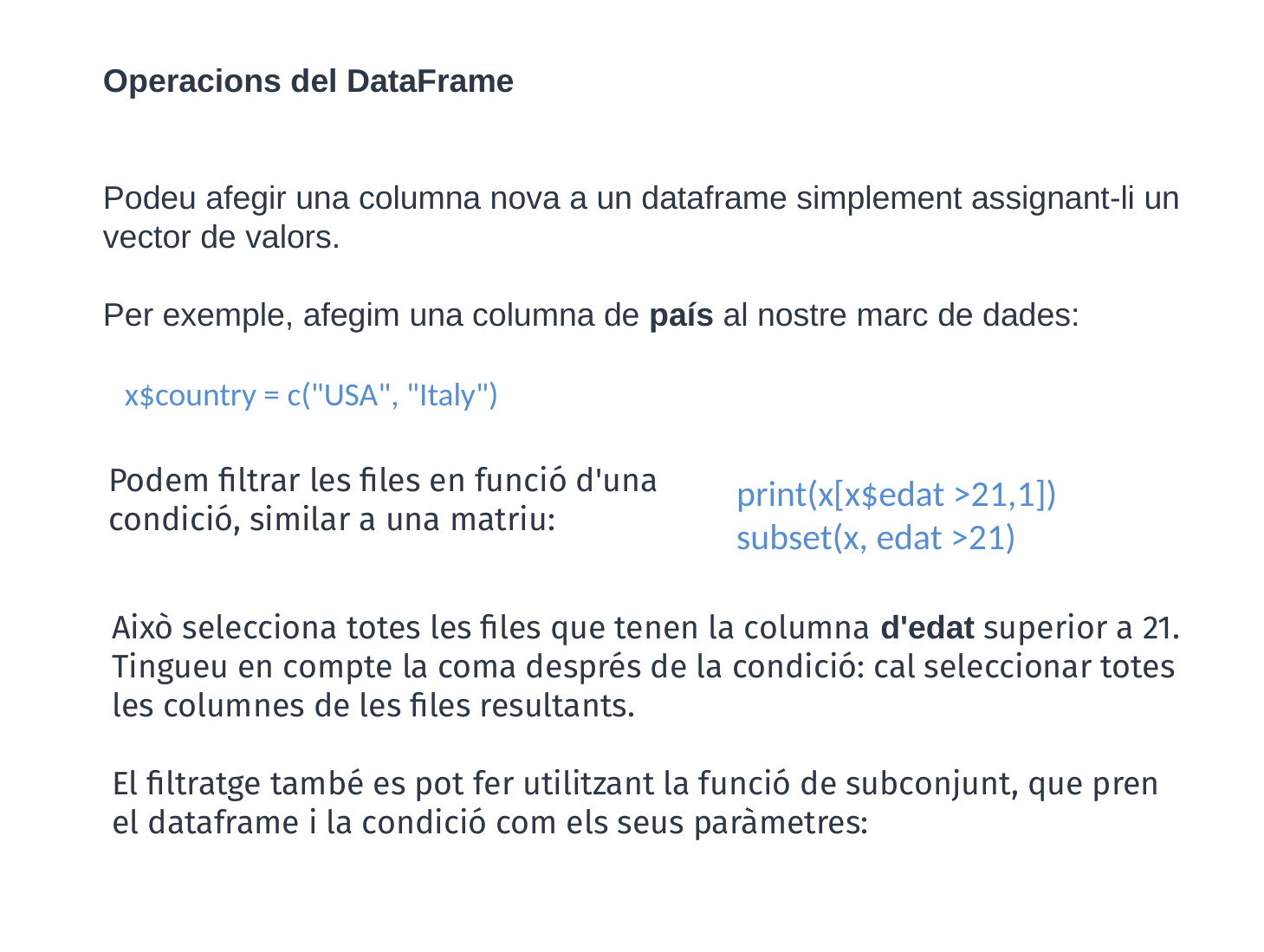

Operacions del DataFrame
Podeu afegir una columna nova a un dataframe simplement assignant-li un vector de valors.
Per exemple, afegim una columna de país al nostre marc de dades:
x$country = c("USA", "Italy")
Podem filtrar les files en funció d'una condició, similar a una matriu:
print(x[x$edat >21,1])
subset(x, edat >21)
Això selecciona totes les files que tenen la columna d'edat superior a 21.
Tingueu en compte la coma després de la condició: cal seleccionar totes les columnes de les files resultants.
El filtratge també es pot fer utilitzant la funció de subconjunt, que pren el dataframe i la condició com els seus paràmetres: